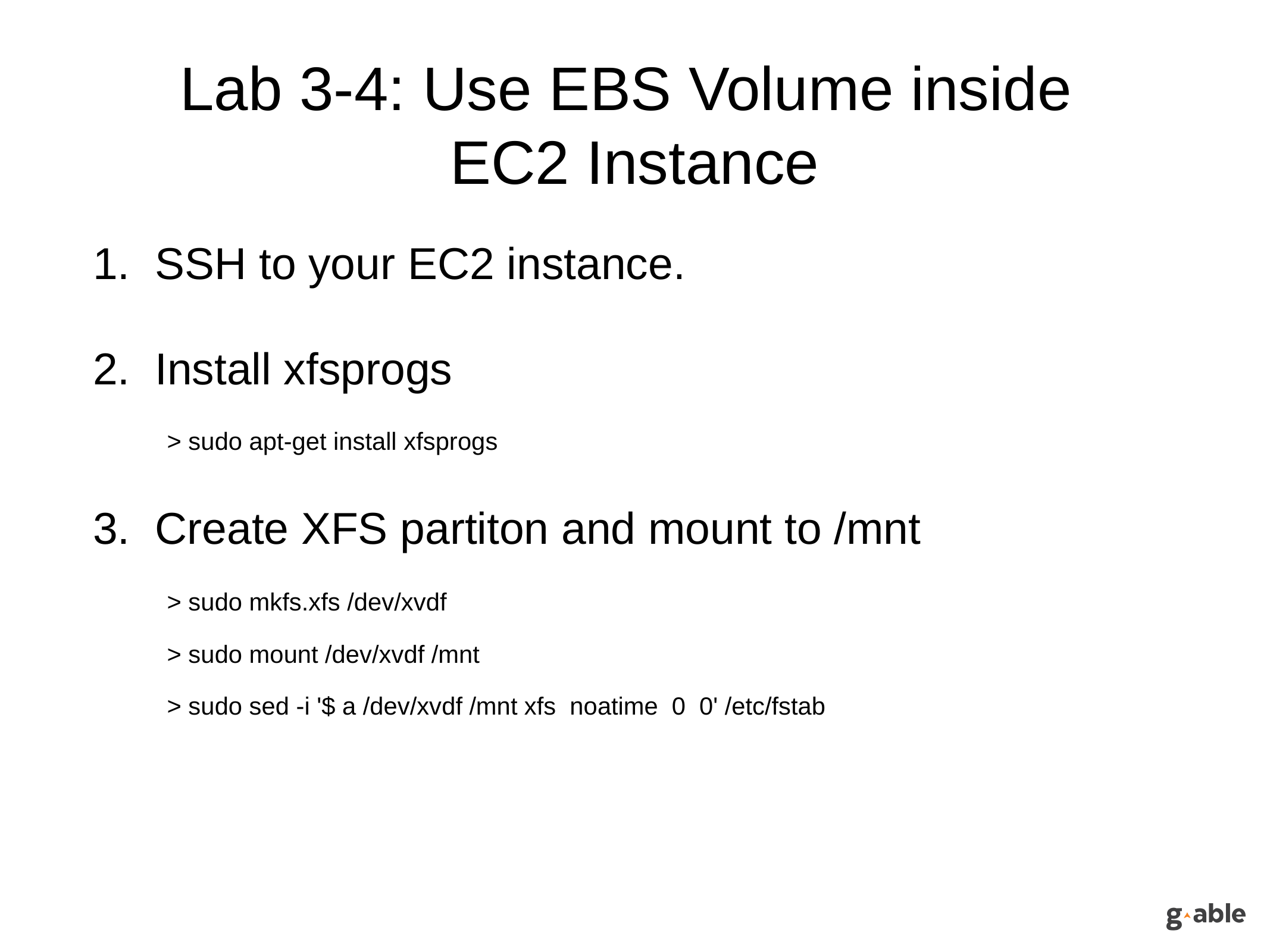

# Lab 3-4: Use EBS Volume inside EC2 Instance
SSH to your EC2 instance.
Install xfsprogs
Create XFS partiton and mount to /mnt
> sudo apt-get install xfsprogs
> sudo mkfs.xfs /dev/xvdf
> sudo mount /dev/xvdf /mnt
> sudo sed -i '$ a /dev/xvdf /mnt xfs  noatime  0  0' /etc/fstab
17